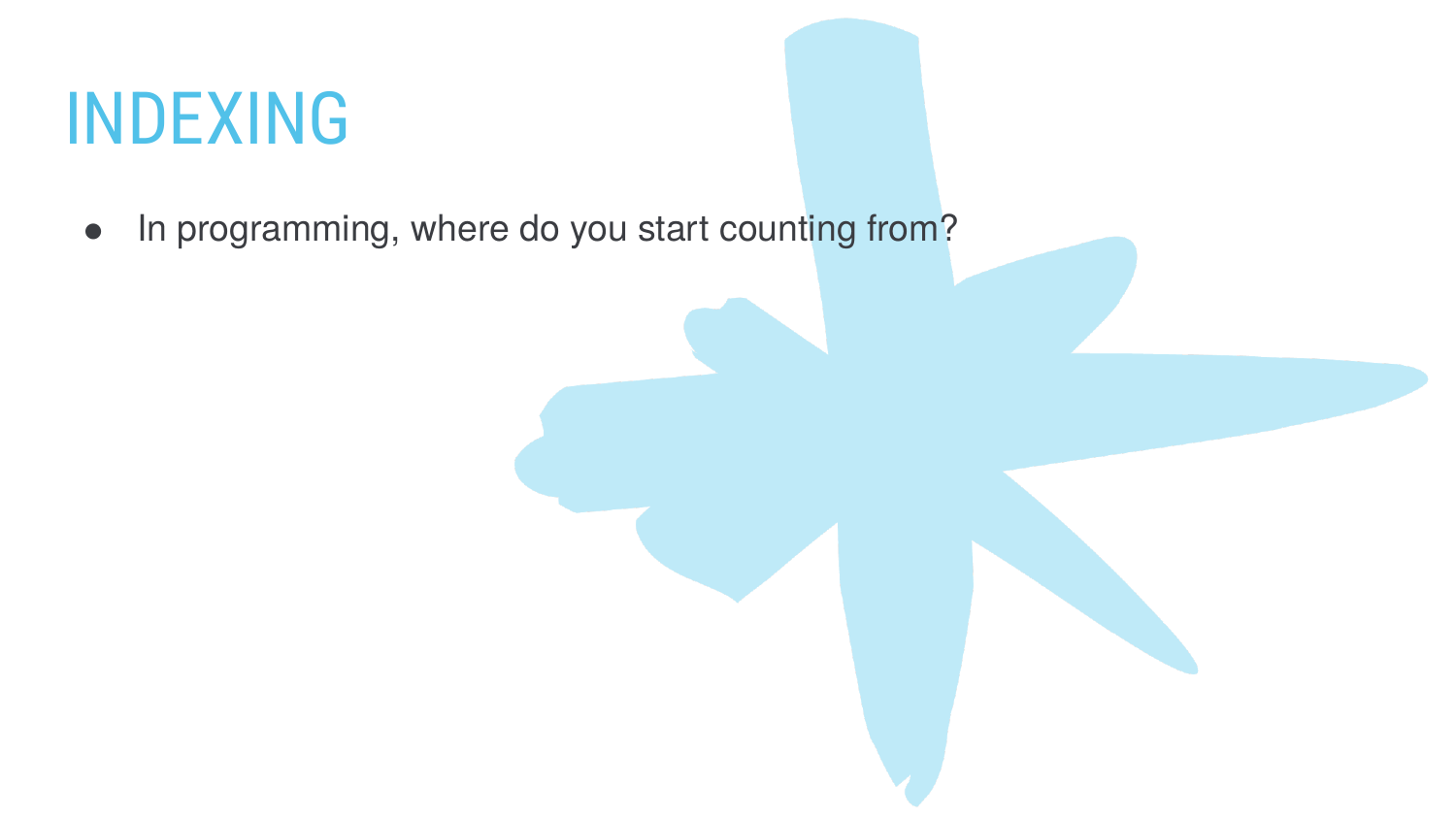

# INDEXING
In programming, where do you start counting from?